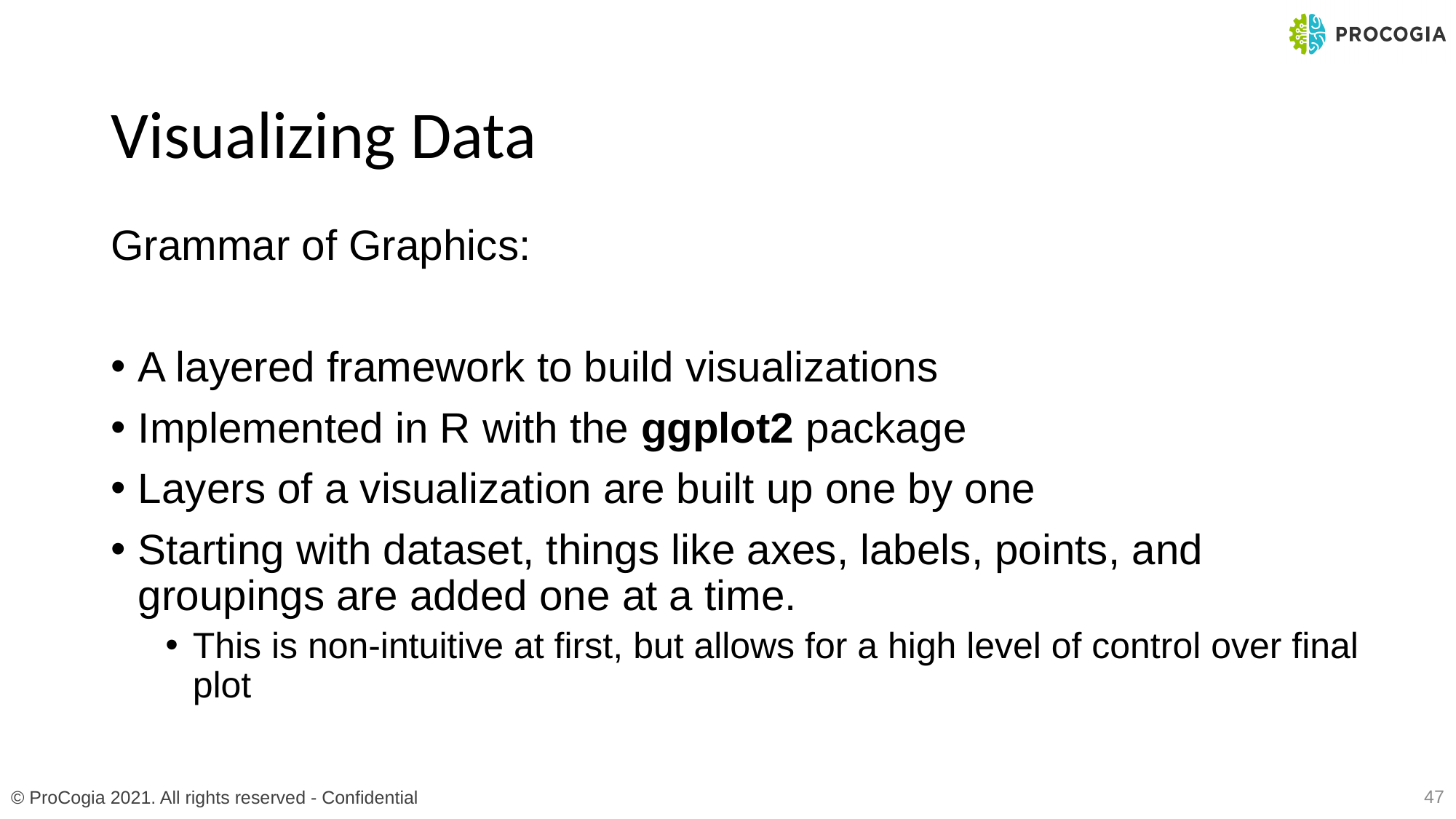

# Visualizing Data
Grammar of Graphics:

A layered framework to build visualizations
Implemented in R with the ggplot2 package
Layers of a visualization are built up one by one
Starting with dataset, things like axes, labels, points, and groupings are added one at a time.
This is non-intuitive at first, but allows for a high level of control over final plot
47